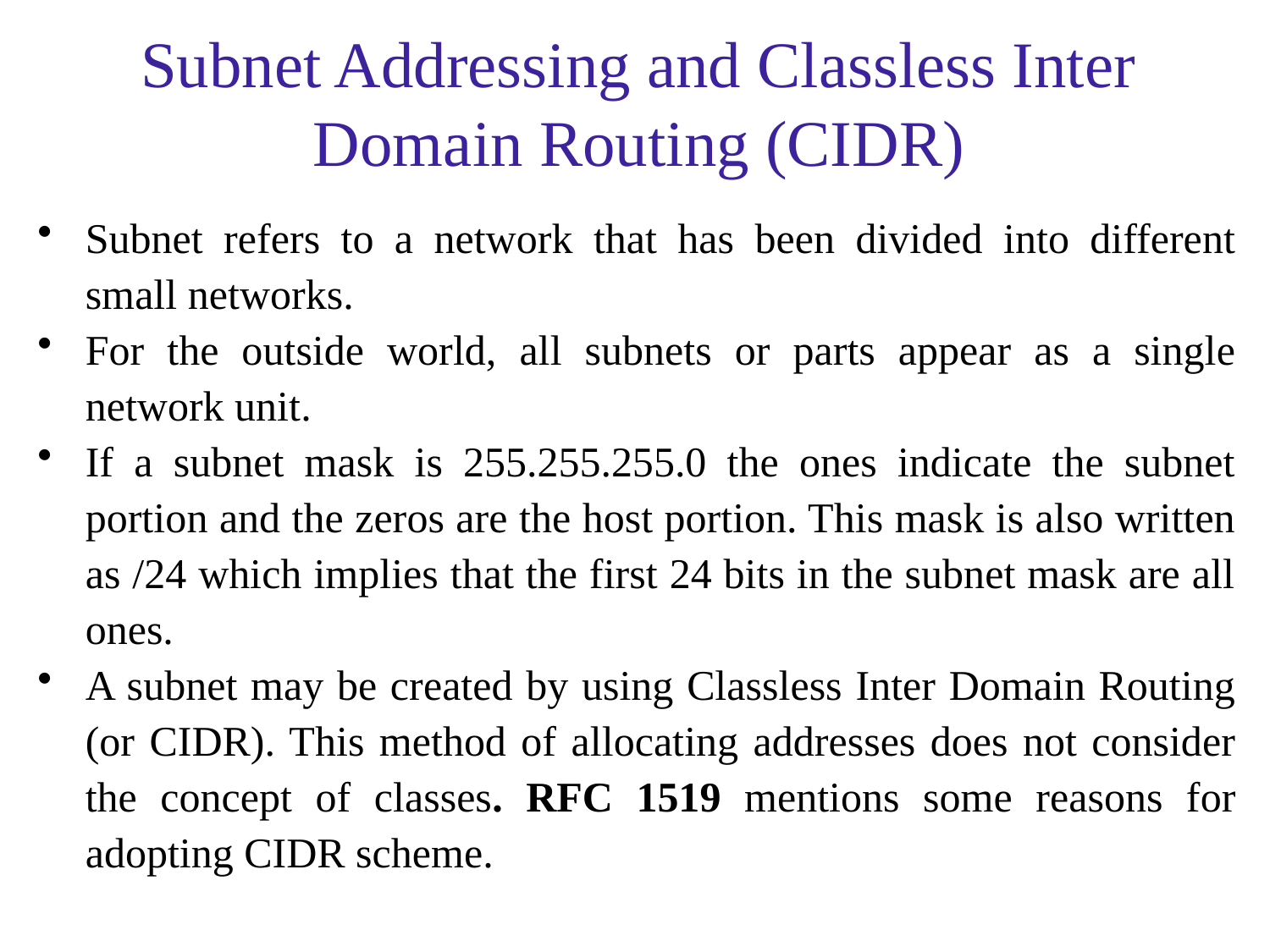

# Subnet Addressing and Classless Inter Domain Routing (CIDR)
Subnet refers to a network that has been divided into different small networks.
For the outside world, all subnets or parts appear as a single network unit.
If a subnet mask is 255.255.255.0 the ones indicate the subnet portion and the zeros are the host portion. This mask is also written as /24 which implies that the first 24 bits in the subnet mask are all ones.
A subnet may be created by using Classless Inter Domain Routing (or CIDR). This method of allocating addresses does not consider the concept of classes. RFC 1519 mentions some reasons for adopting CIDR scheme.